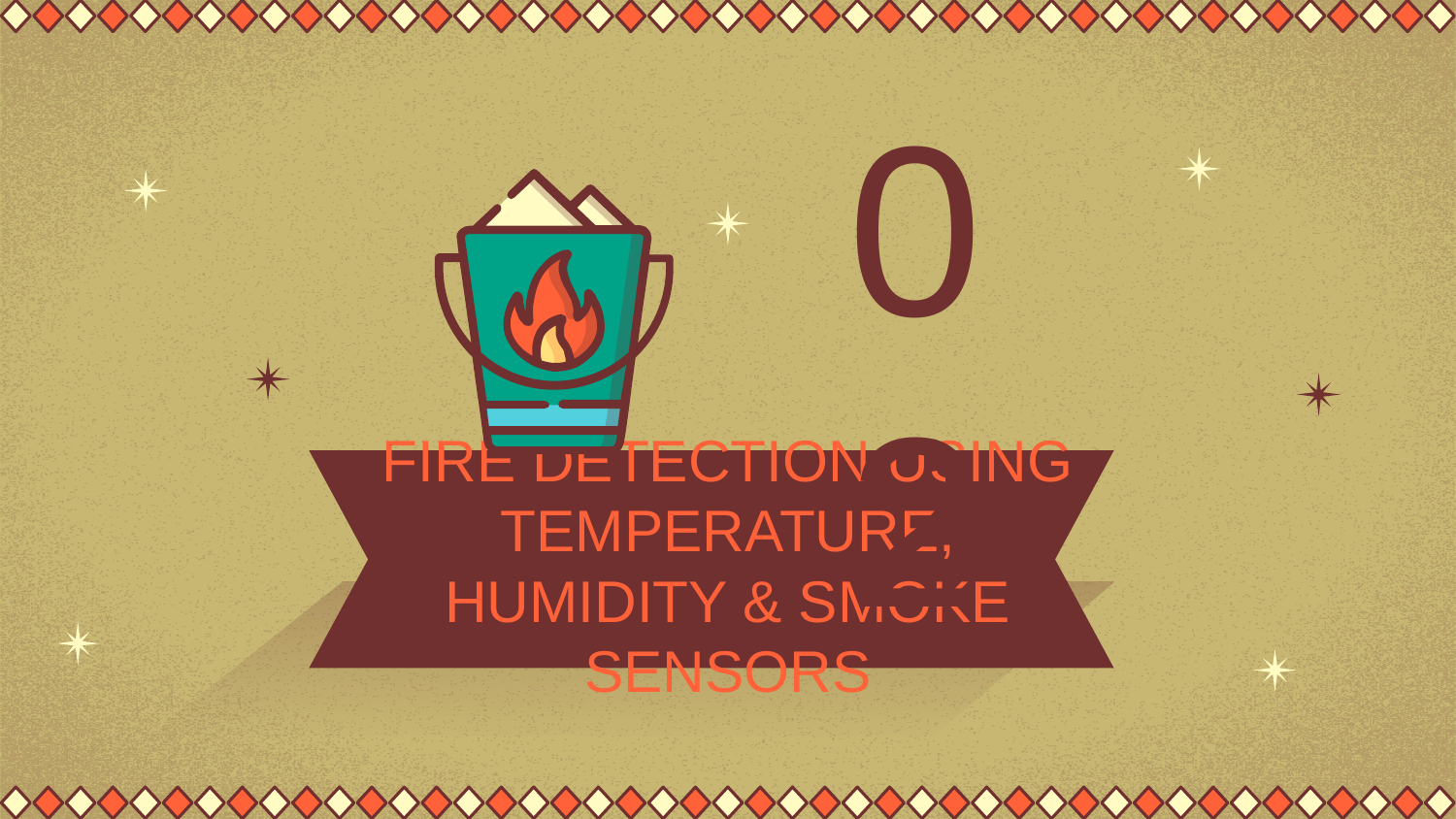

02

# FIRE DETECTION USING TEMPERATURE, HUMIDITY & SMOKE SENSORS